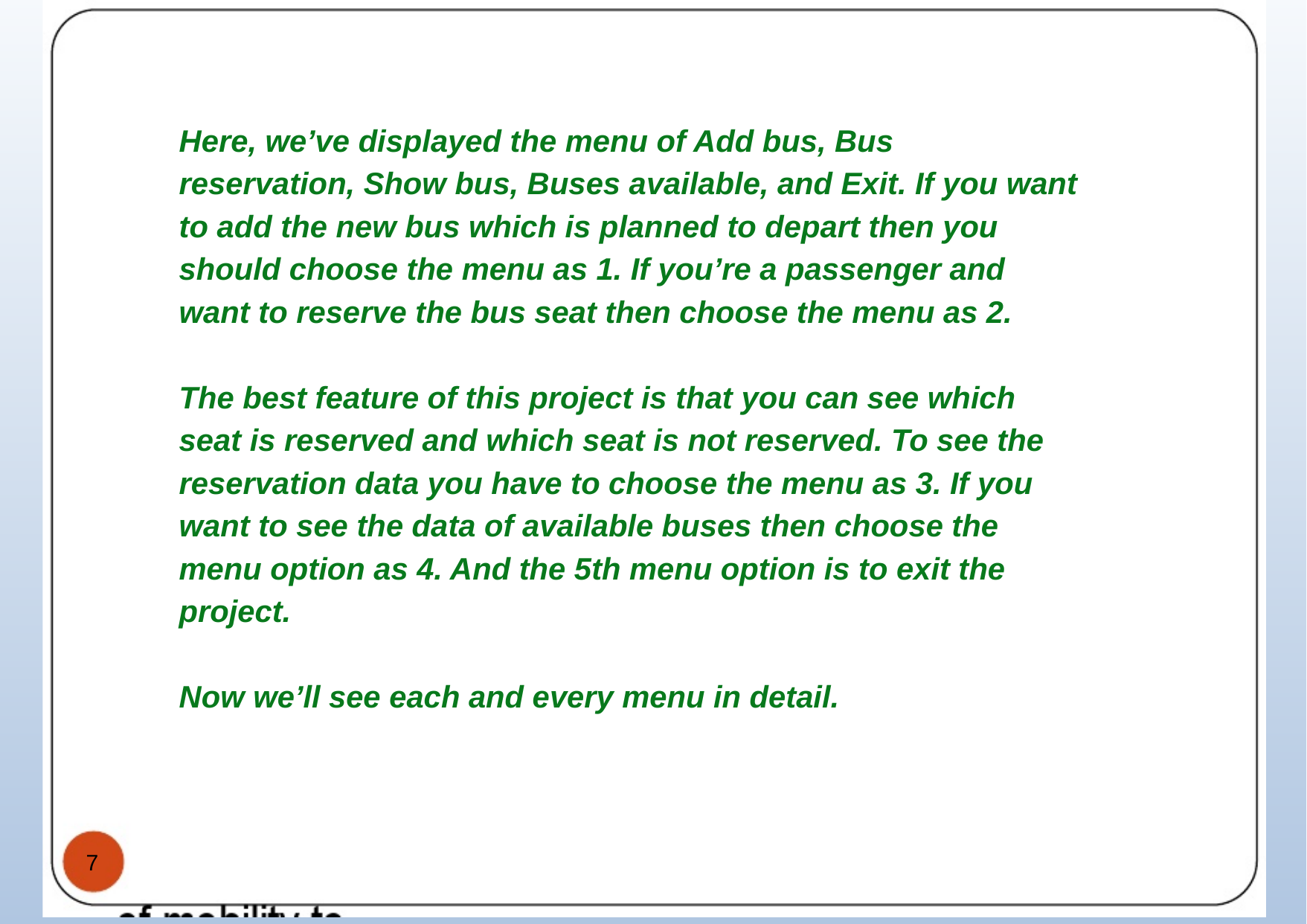

# Here, we’ve displayed the menu of Add bus, Bus reservation, Show bus, Buses available, and Exit. If you want to add the new bus which is planned to depart then you should choose the menu as 1. If you’re a passenger and want to reserve the bus seat then choose the menu as 2.   The best feature of this project is that you can see which seat is reserved and which seat is not reserved. To see the reservation data you have to choose the menu as 3. If you want to see the data of available buses then choose the menu option as 4. And the 5th menu option is to exit the project.   Now we’ll see each and every menu in detail.
7